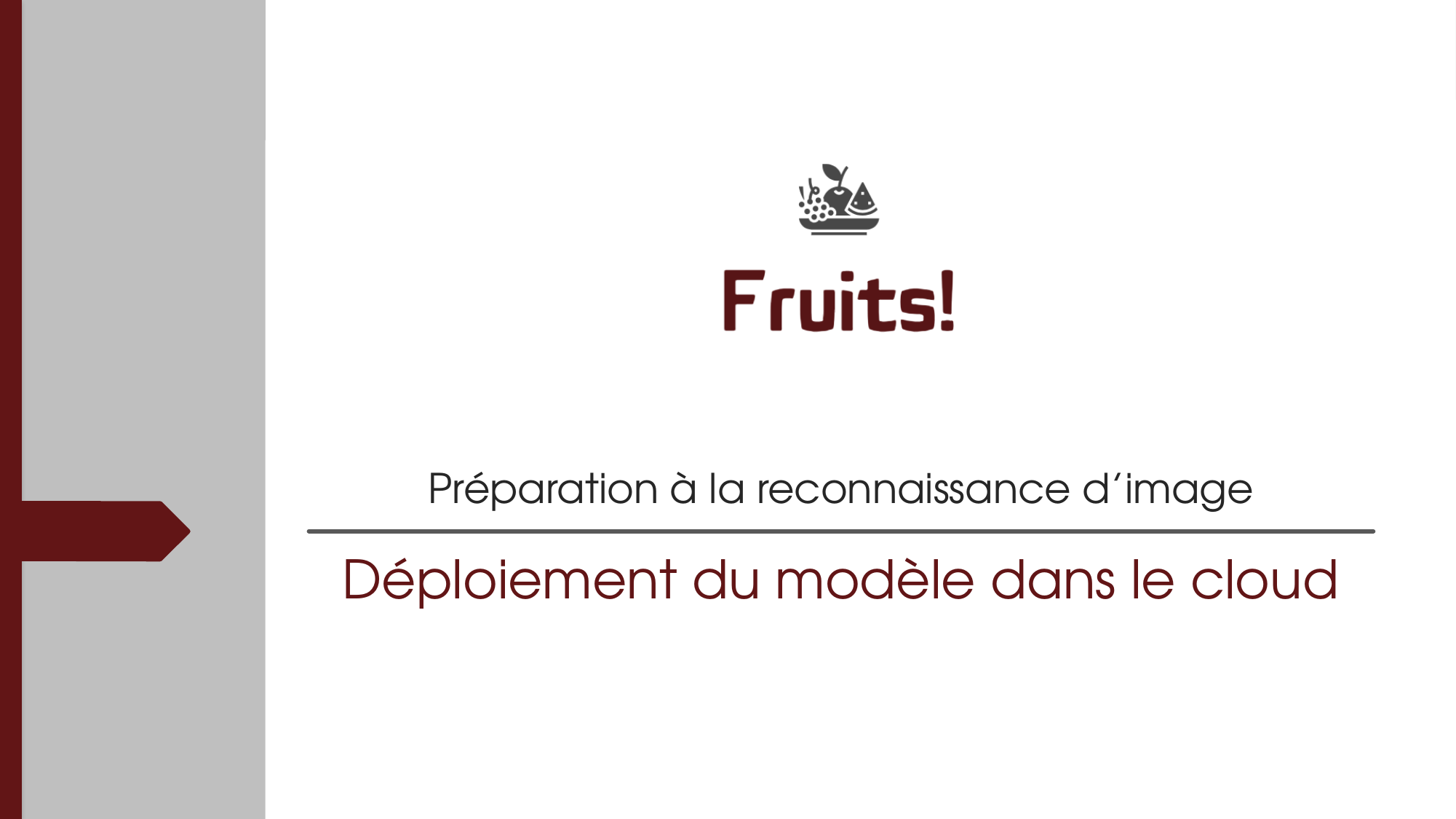

# Préparation à la reconnaissance d’image
Déploiement du modèle dans le cloud